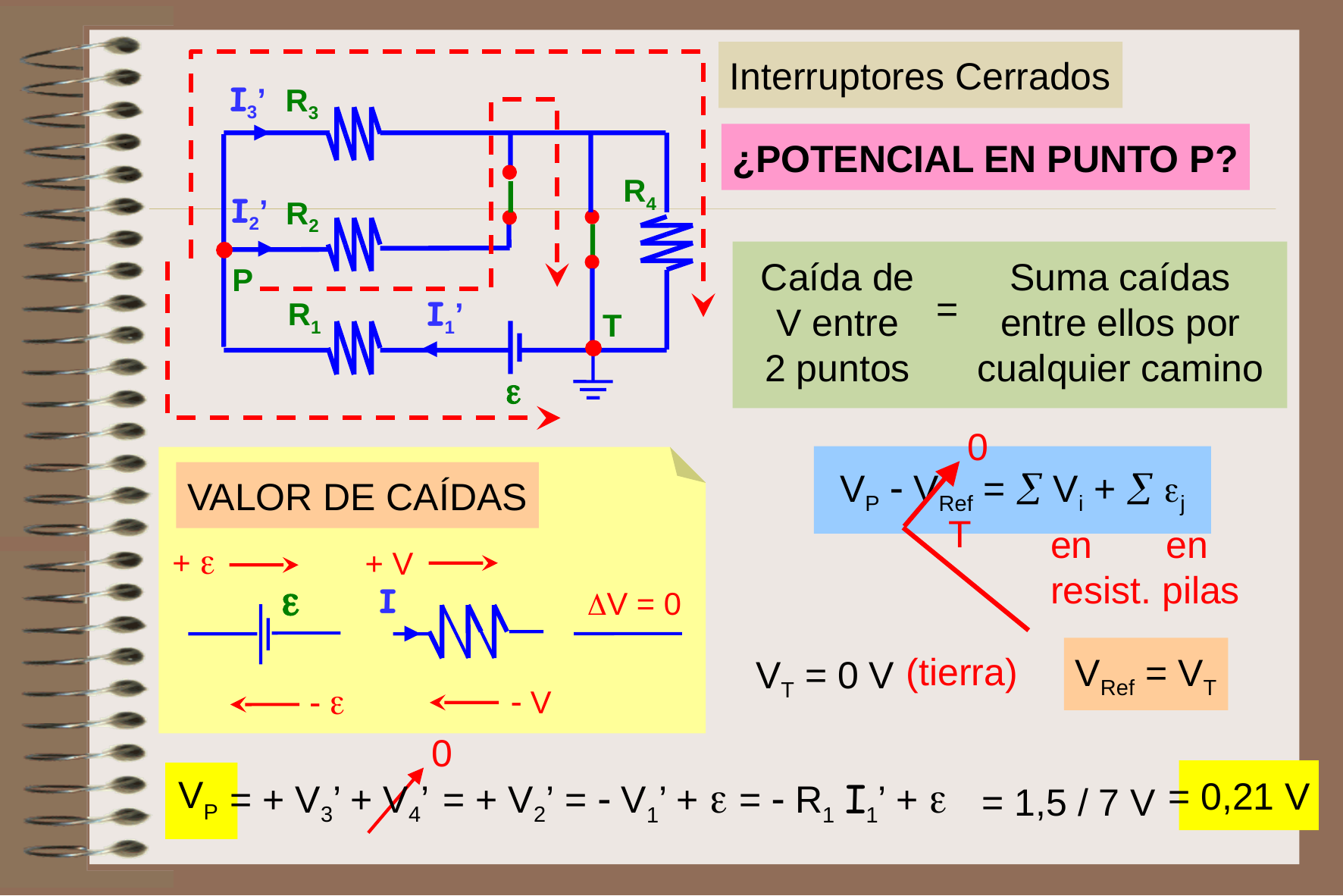

Interruptores Cerrados

I3’
R3

¿POTENCIAL EN PUNTO P?

R4

I2’

R2

Caída de V entre
2 puntos
Suma caídas entre ellos por cualquier camino
=

P

R1
I1’
T

ε
0
T

VALOR DE CAÍDAS
+ ε
+ V

I
ΔV = 0
ε

− ε
− V

VP − VRef = ∑ Vi + ∑ εj
en       en
resist. pilas
(tierra)
VT = 0 V
VRef = VT
0

= 0,21 V
= − V1’ + ε = − R1 I1’ + ε
VP
= + V3’ + V4’
= + V2’
= 1,5 / 7 V